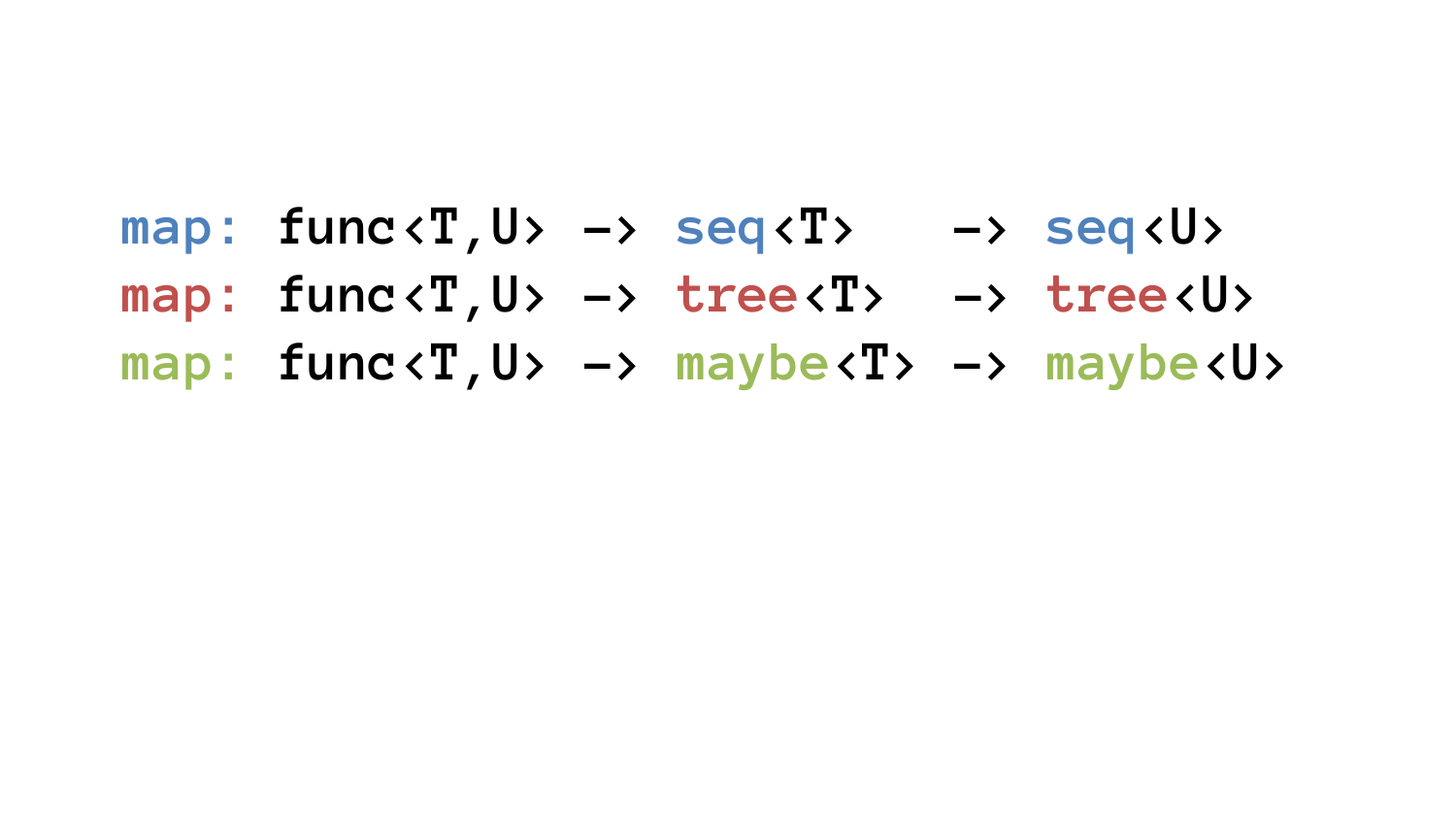

map: func<T,U> -> seq<T>   -> seq<U>
map: func<T,U> -> tree<T>  -> tree<U>
map: func<T,U> -> maybe<T> -> maybe<U>